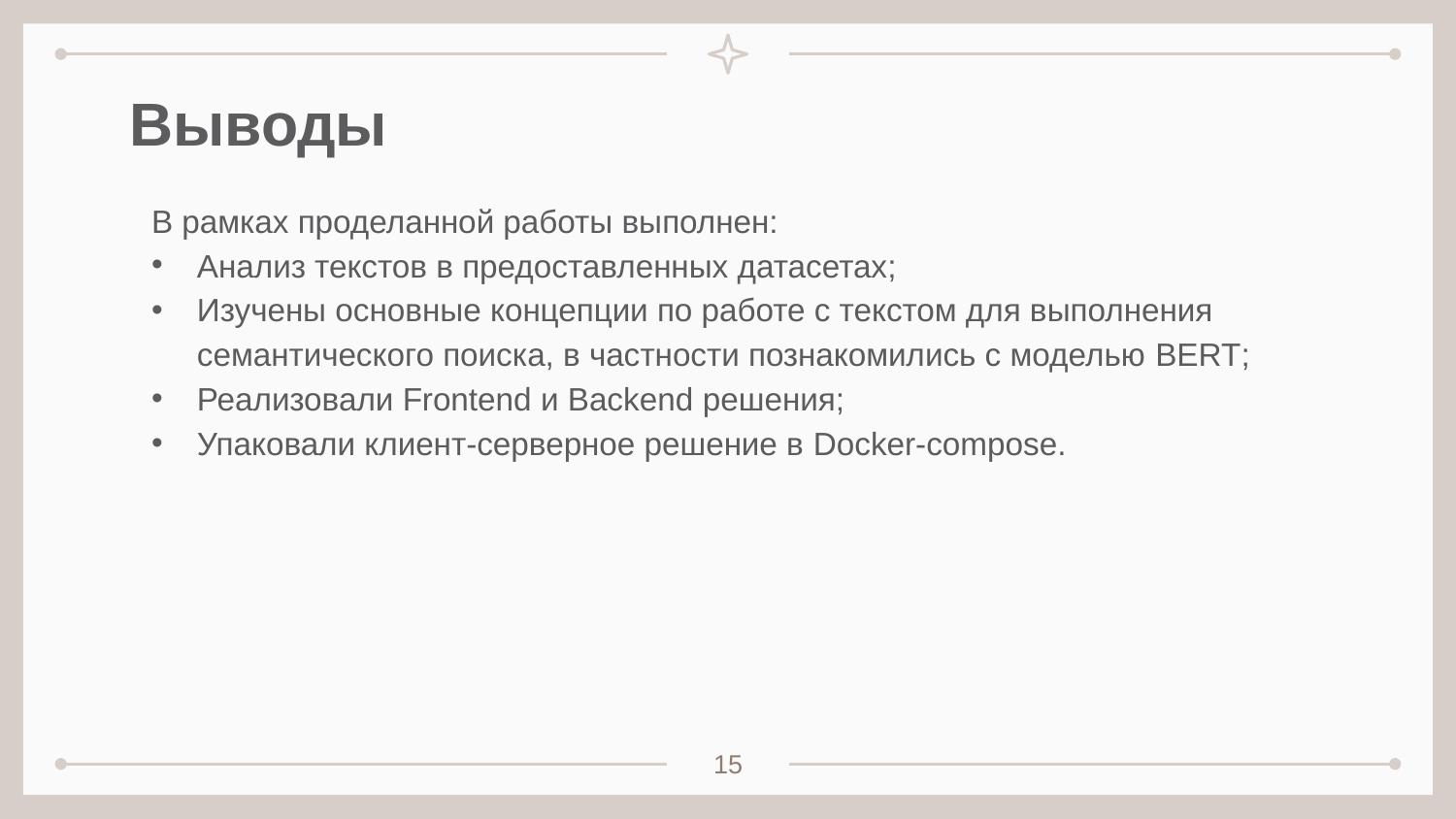

# Выводы
В рамках проделанной работы выполнен:
Анализ текстов в предоставленных датасетах;
Изучены основные концепции по работе с текстом для выполнения семантического поиска, в частности познакомились с моделью BERT;
Реализовали Frontend и Backend решения;
Упаковали клиент-серверное решение в Docker-compose.
15